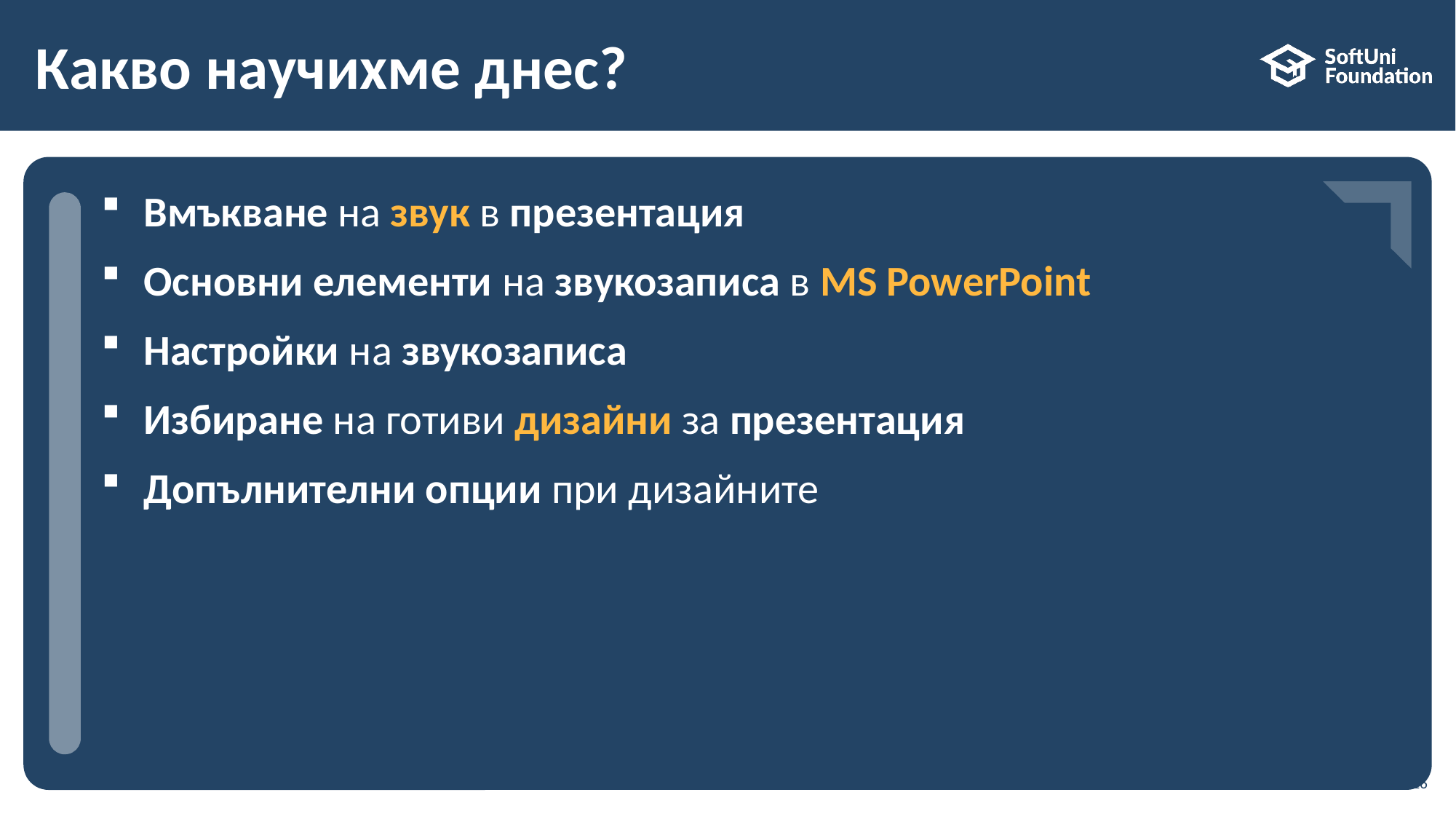

# Какво научихме днес?

Вмъкване на звук в презентация
Основни елементи на звукозаписа в MS PowerPoint
Настройки на звукозаписа
Избиране на готиви дизайни за презентация
Допълнителни опции при дизайните

…
…
…

16